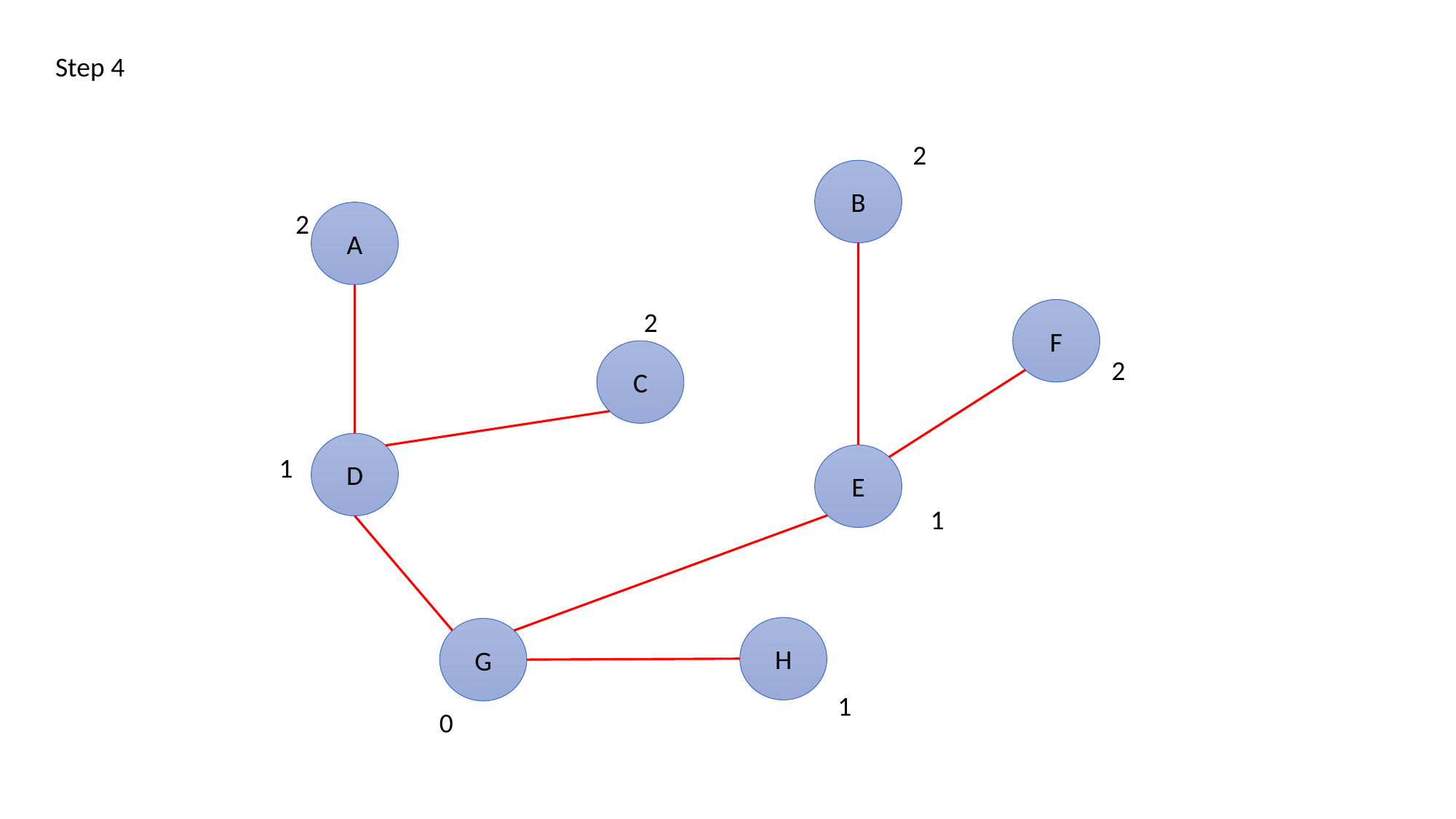

Step 4
2
B
2
A
2
F
C
2
D
1
E
1
H
G
1
0